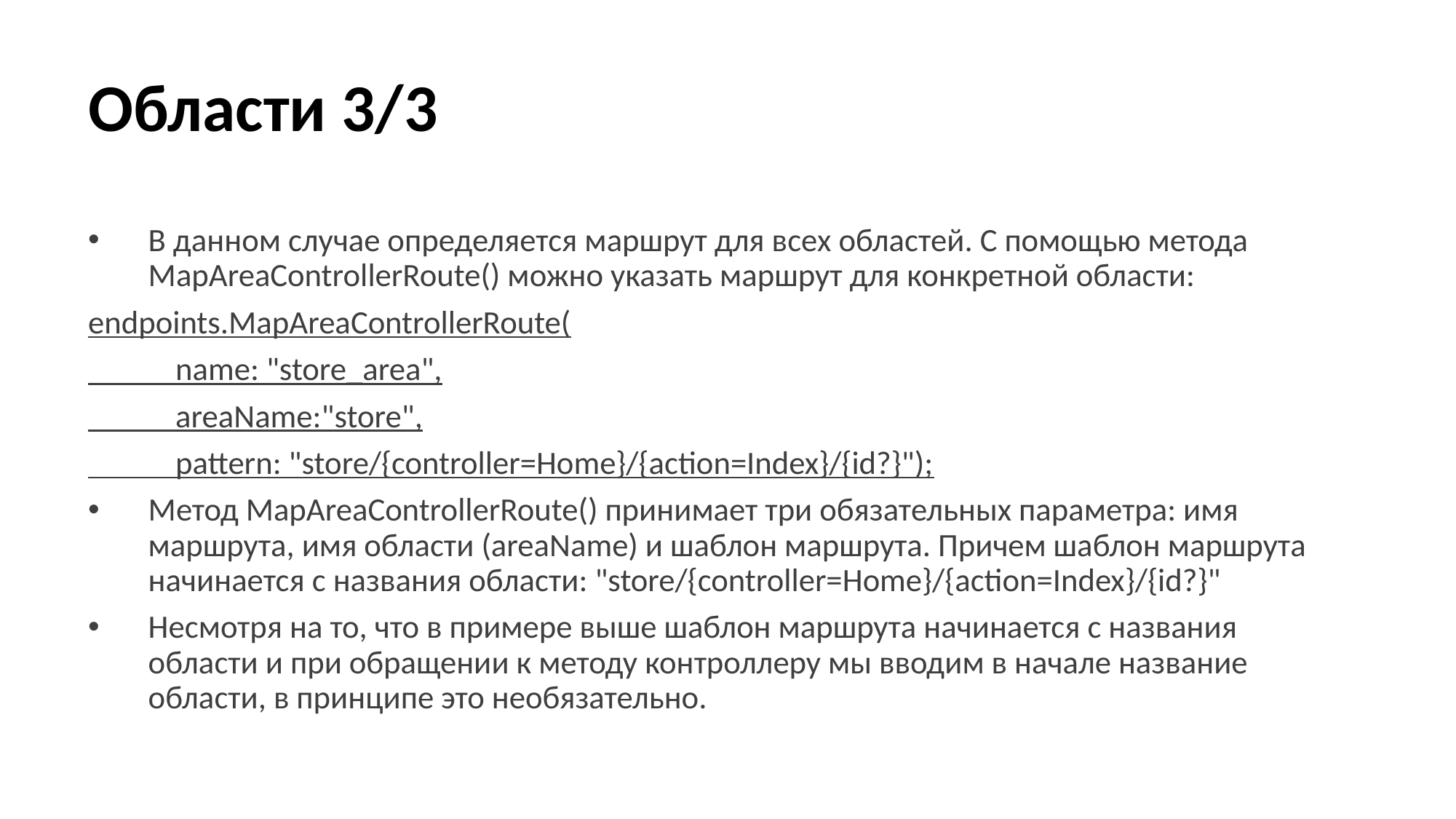

# Области 3/3
В данном случае определяется маршрут для всех областей. С помощью метода MapAreaControllerRoute() можно указать маршрут для конкретной области:
endpoints.MapAreaControllerRoute(
            name: "store_area",
            areaName:"store",
            pattern: "store/{controller=Home}/{action=Index}/{id?}");
Метод MapAreaControllerRoute() принимает три обязательных параметра: имя маршрута, имя области (areaName) и шаблон маршрута. Причем шаблон маршрута начинается с названия области: "store/{controller=Home}/{action=Index}/{id?}"
Несмотря на то, что в примере выше шаблон маршрута начинается с названия области и при обращении к методу контроллеру мы вводим в начале название области, в принципе это необязательно.